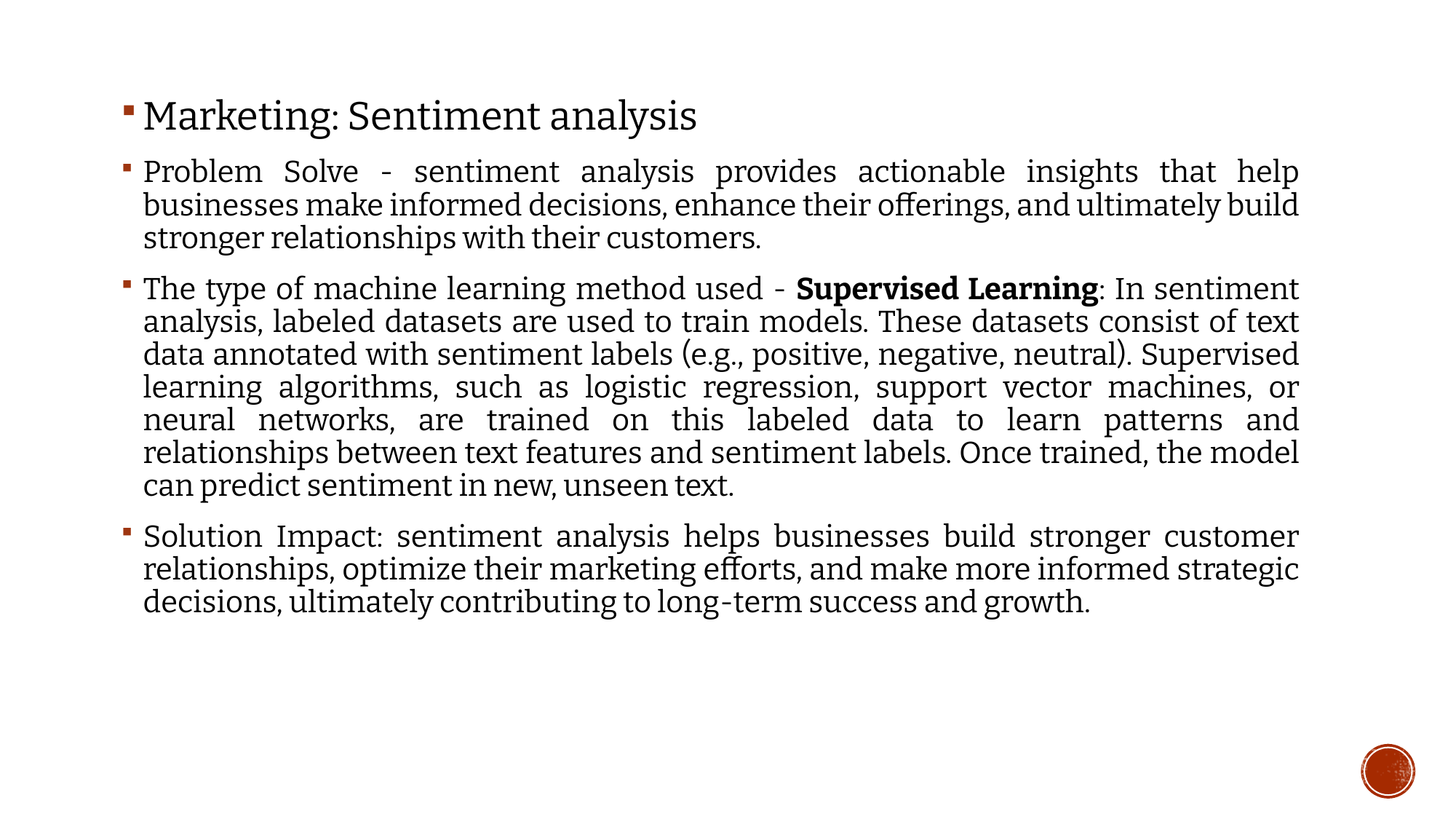

Marketing: Sentiment analysis
Problem Solve - sentiment analysis provides actionable insights that help businesses make informed decisions, enhance their offerings, and ultimately build stronger relationships with their customers.
The type of machine learning method used - Supervised Learning: In sentiment analysis, labeled datasets are used to train models. These datasets consist of text data annotated with sentiment labels (e.g., positive, negative, neutral). Supervised learning algorithms, such as logistic regression, support vector machines, or neural networks, are trained on this labeled data to learn patterns and relationships between text features and sentiment labels. Once trained, the model can predict sentiment in new, unseen text.
Solution Impact: sentiment analysis helps businesses build stronger customer relationships, optimize their marketing efforts, and make more informed strategic decisions, ultimately contributing to long-term success and growth.